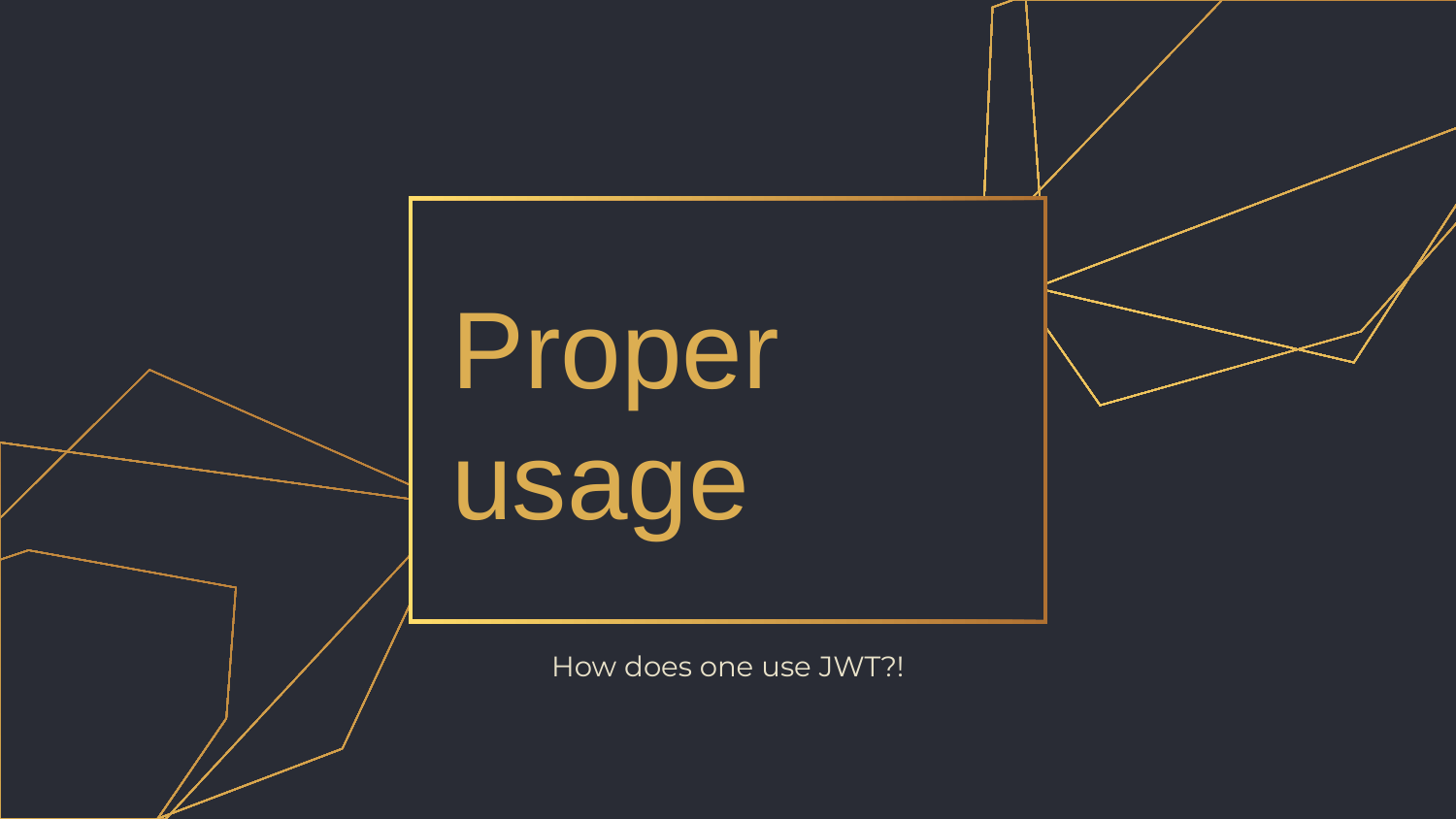

# Proper usage
How does one use JWT?!